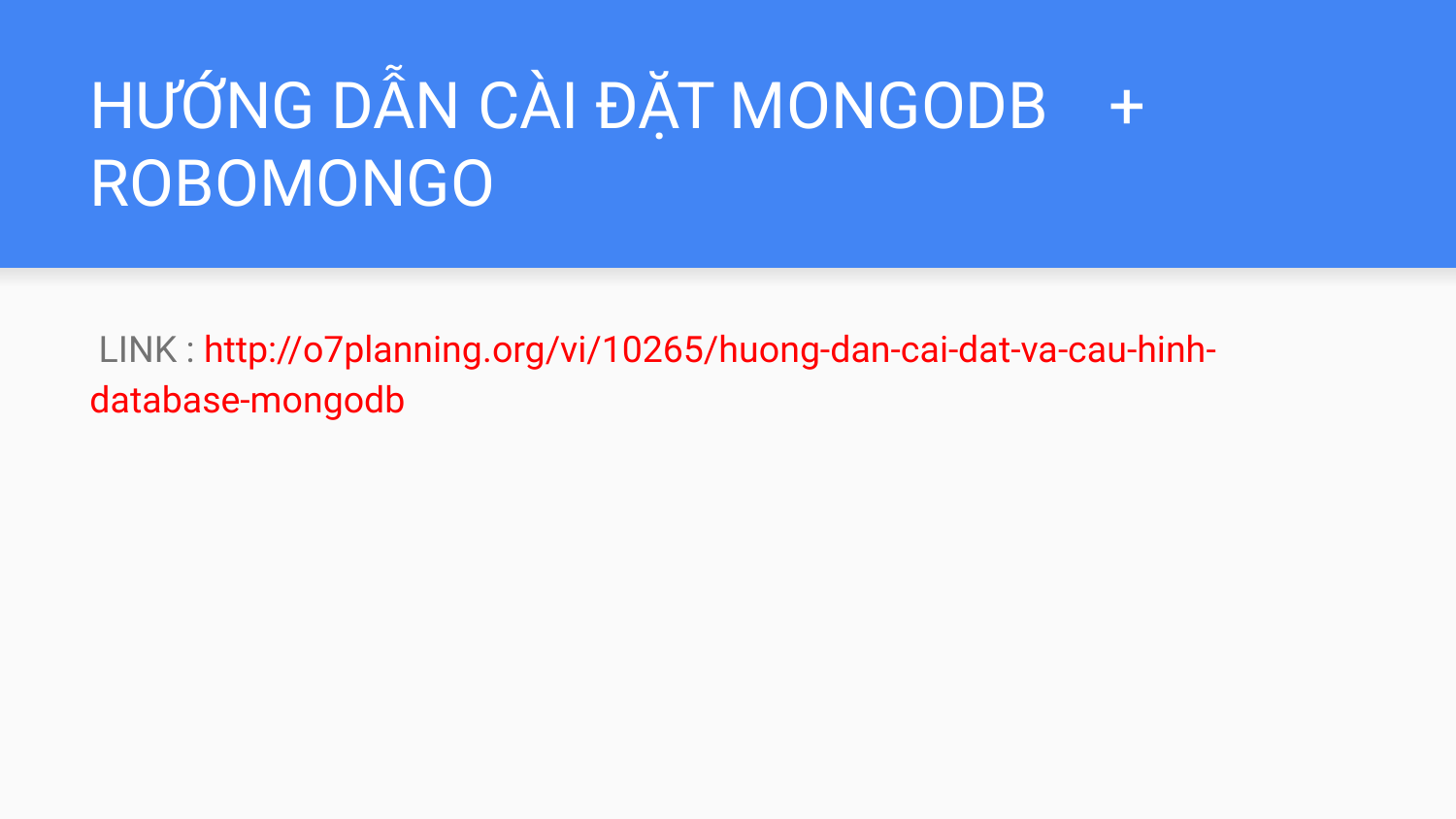

# HƯỚNG DẪN CÀI ĐẶT MONGODB	+ ROBOMONGO
 LINK : http://o7planning.org/vi/10265/huong-dan-cai-dat-va-cau-hinh-database-mongodb